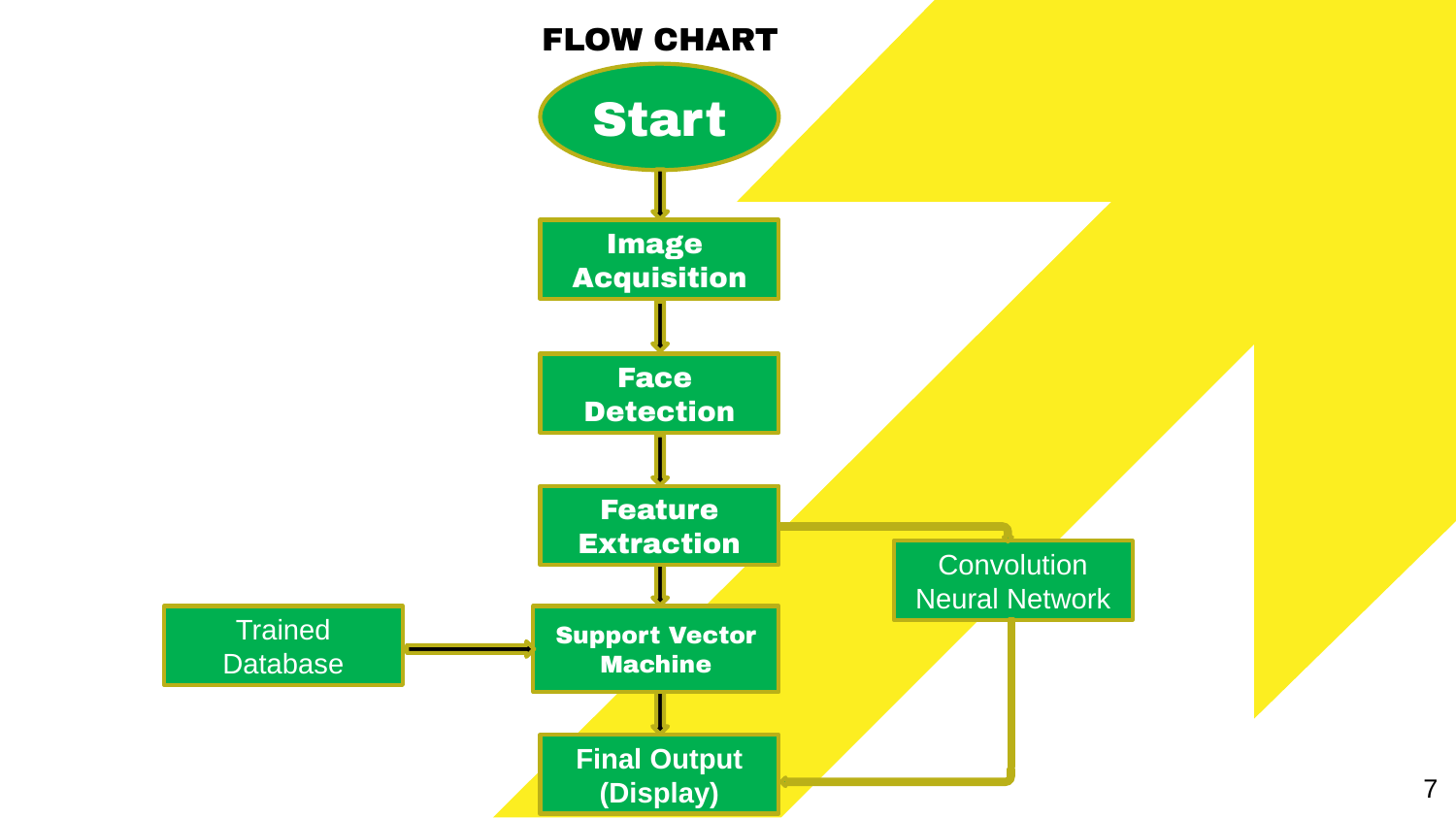

FLOW CHART
Start

Image
Acquisition

Face
Detection

Feature Extraction
Convolution Neural Network

Trained Database
Support Vector
Machine

Final Output
(Display)
7